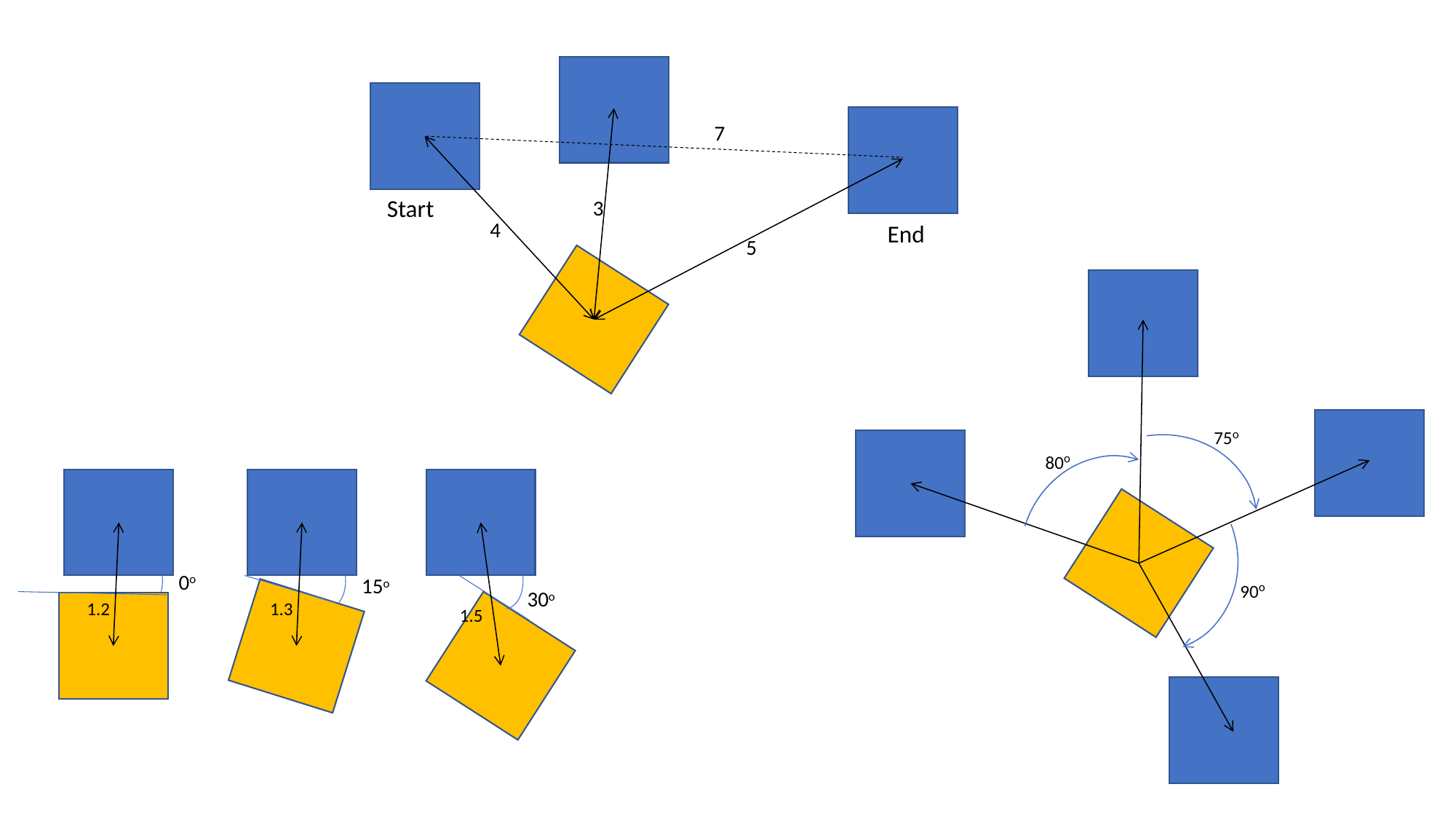

7
Start
3
4
End
5

75o

80o

0o
15o
90o
30o
1.2
1.3

1.5